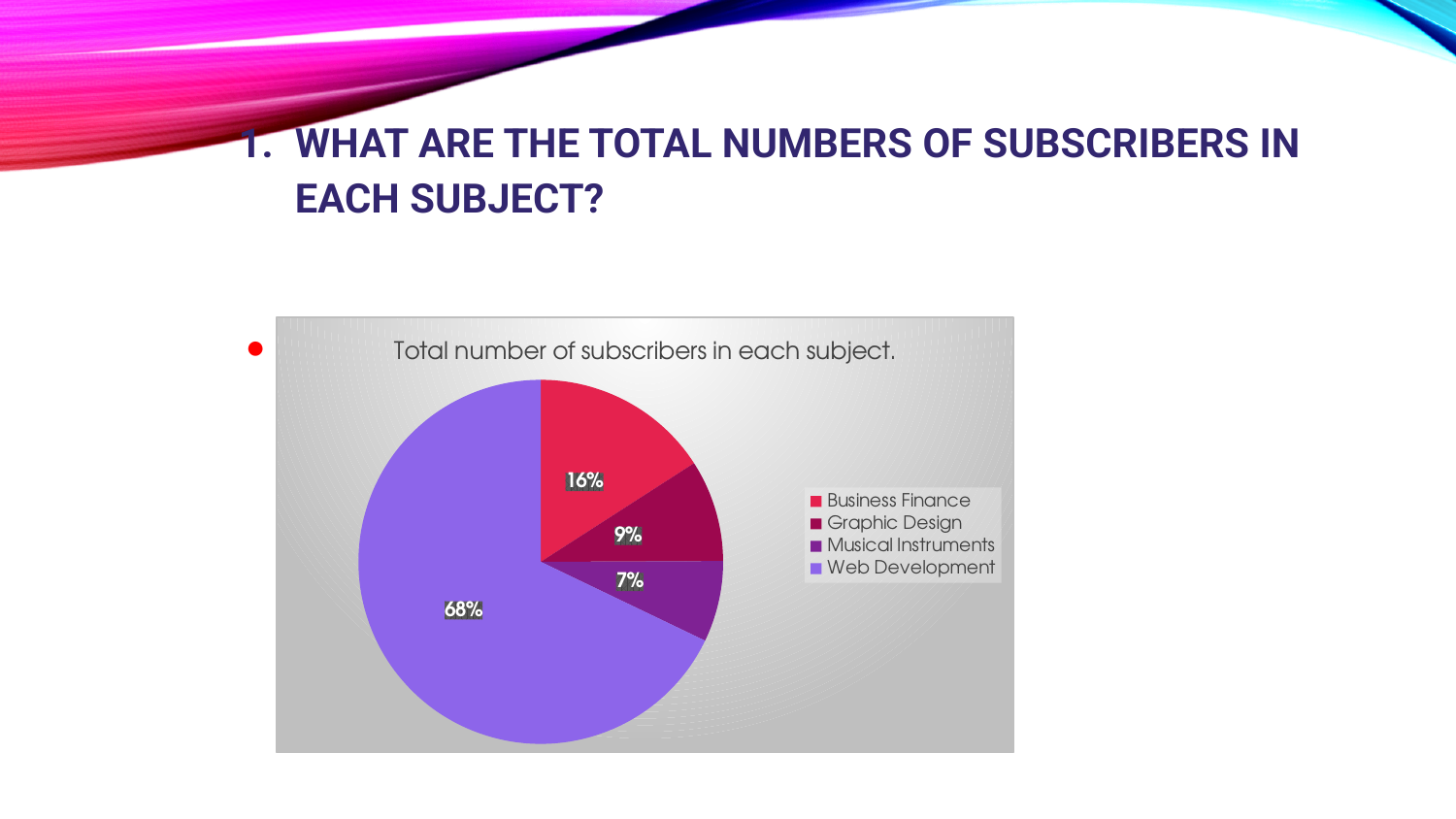

# What are the total numbers of subscribers in each subject?

### Chart: Total number of subscribers in each subject.

| Category | Total |
|---|---|
| Business Finance | 1868711.0 |
| Graphic Design | 1063148.0 |
| Musical Instruments | 846689.0 |
| Web Development | 7981935.0 |